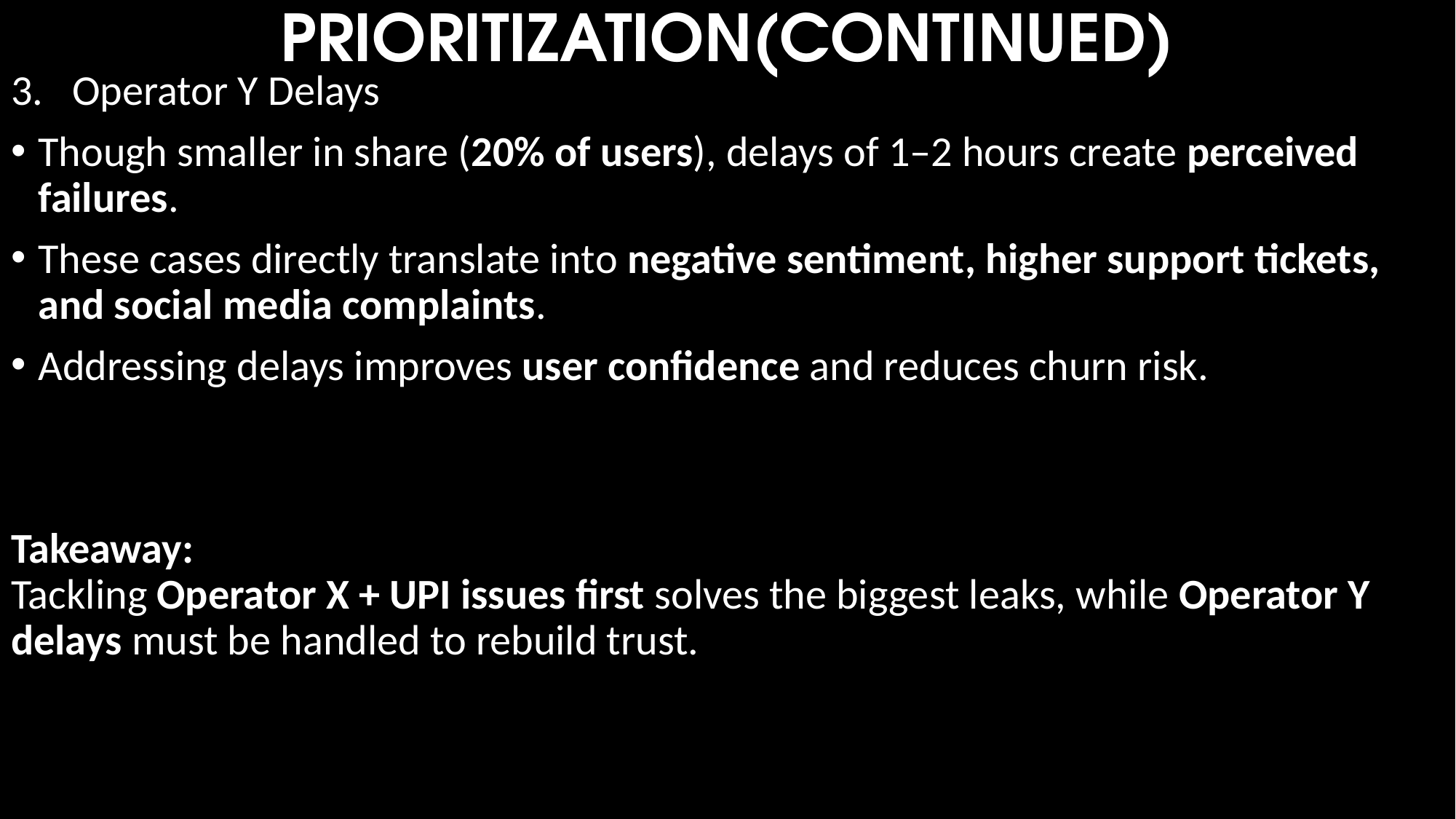

# PRIORITIZATION(CONTINUED)
Operator Y Delays
Though smaller in share (20% of users), delays of 1–2 hours create perceived failures.
These cases directly translate into negative sentiment, higher support tickets, and social media complaints.
Addressing delays improves user confidence and reduces churn risk.

Takeaway:
Tackling Operator X + UPI issues first solves the biggest leaks, while Operator Y delays must be handled to rebuild trust.